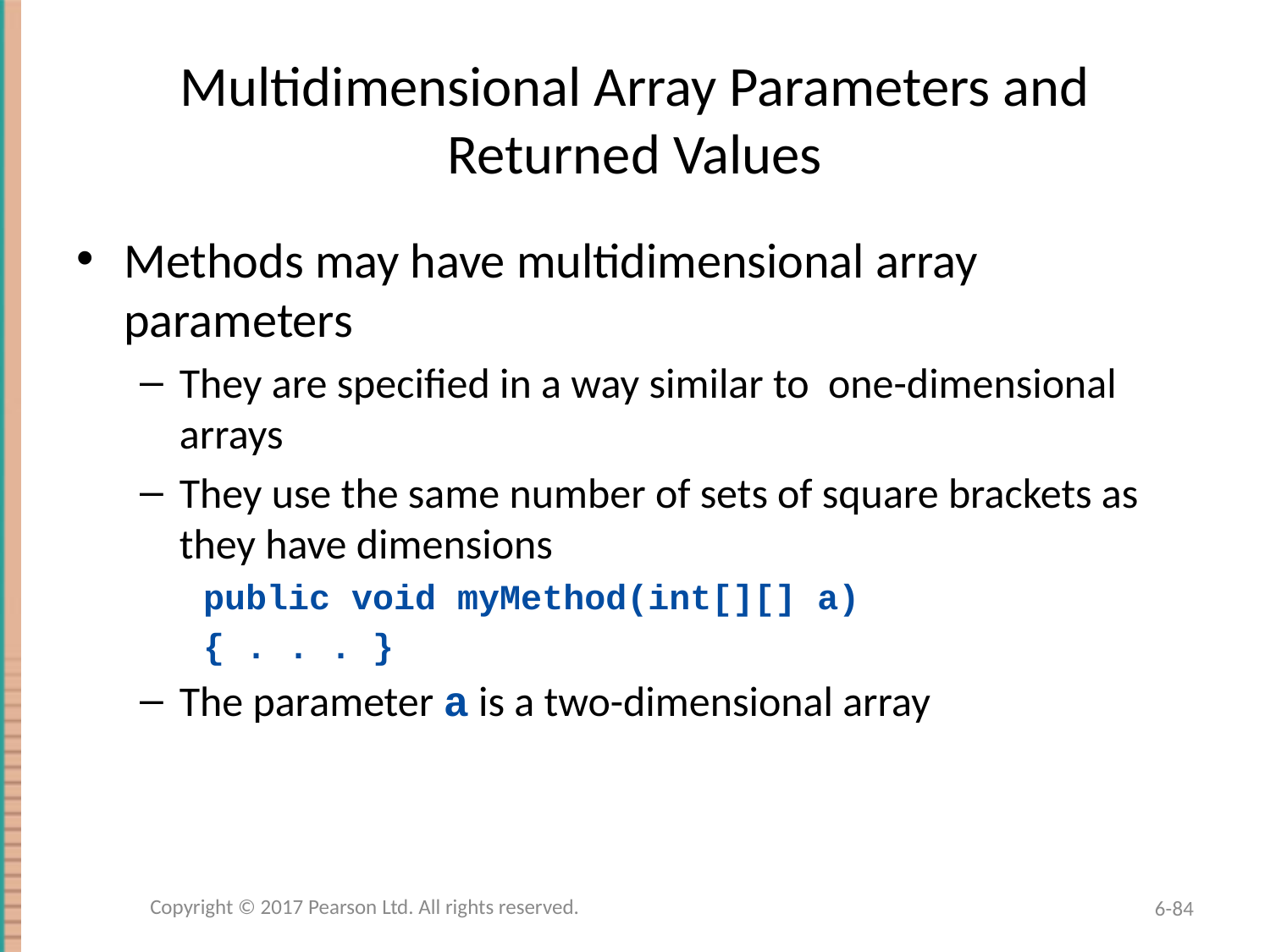

# Multidimensional Array Parameters and Returned Values
Methods may have multidimensional array parameters
They are specified in a way similar to  one-dimensional arrays
They use the same number of sets of square brackets as they have dimensions
public void myMethod(int[][] a)
{ . . . }
The parameter a is a two-dimensional array
Copyright © 2017 Pearson Ltd. All rights reserved.
6-84